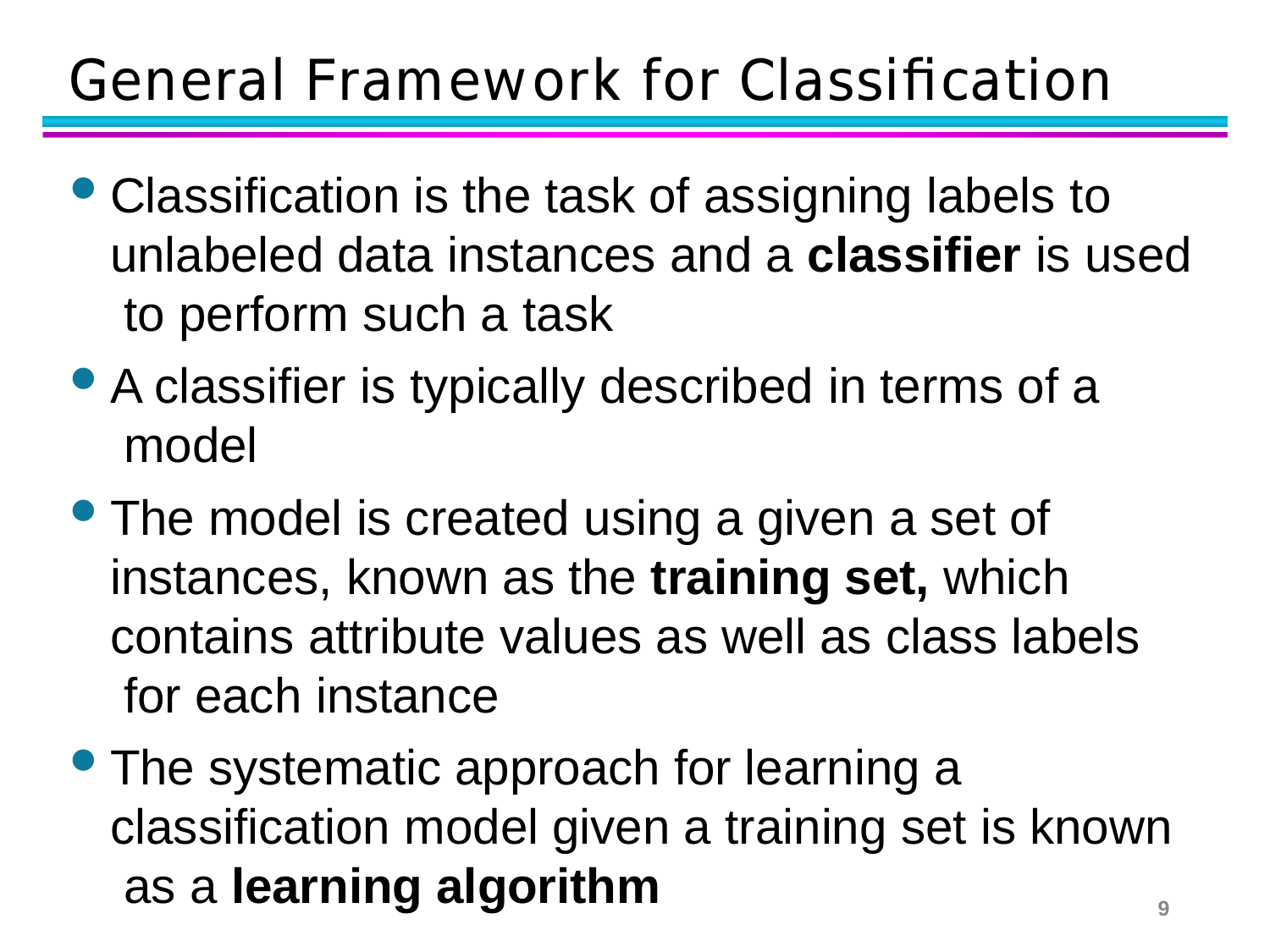

# General Framework for Classification

Classification is the task of assigning labels to  unlabeled data instances and a classifier is used  to perform such a task
A classifier is typically described in terms of a  model
The model is created using a given a set of  instances, known as the training set, which  contains attribute values as well as class labels  for each instance
The systematic approach for learning a  classification model given a training set is known  as a learning algorithm
9